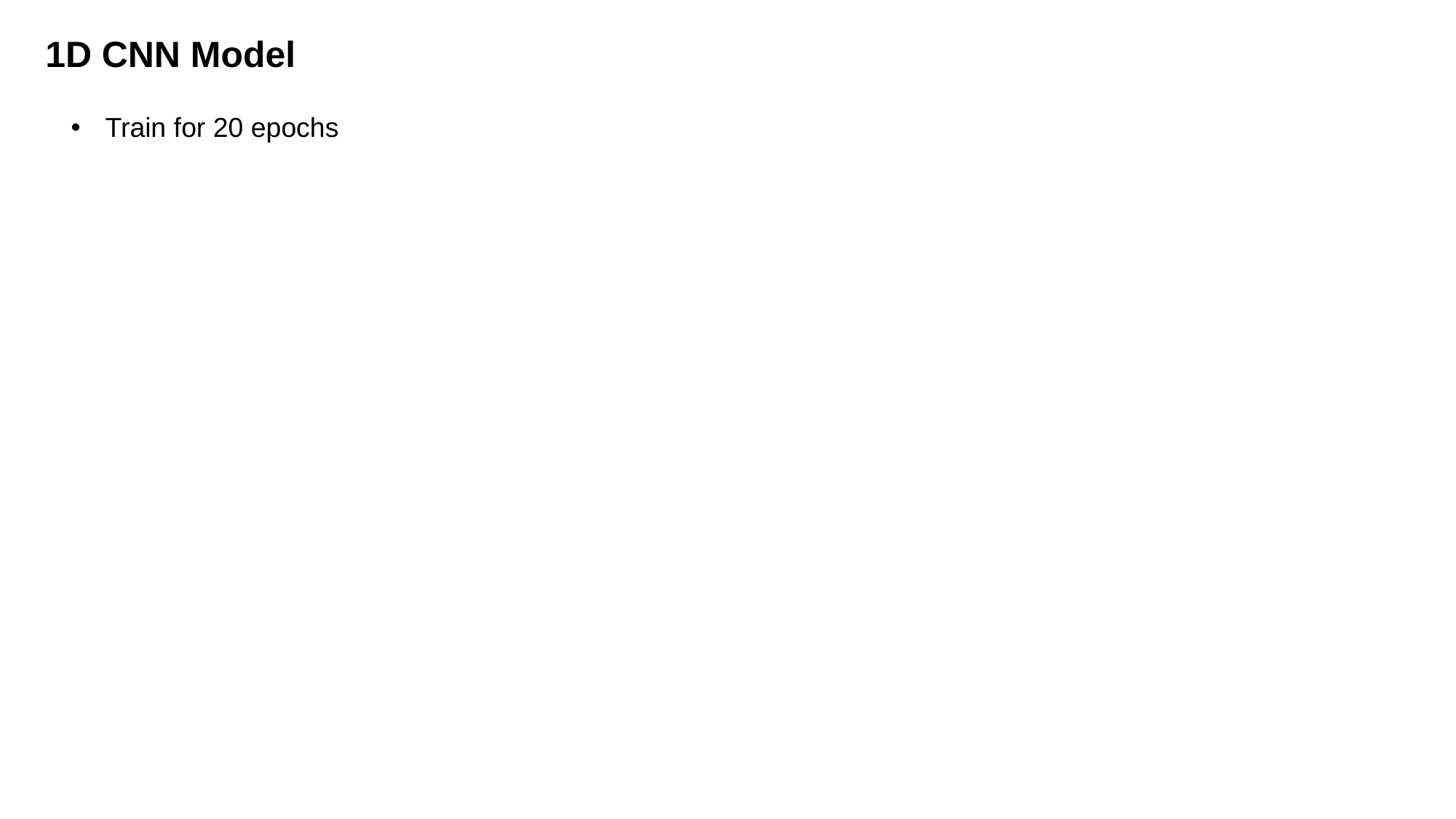

1D CNN Model
Train for 20 epochs